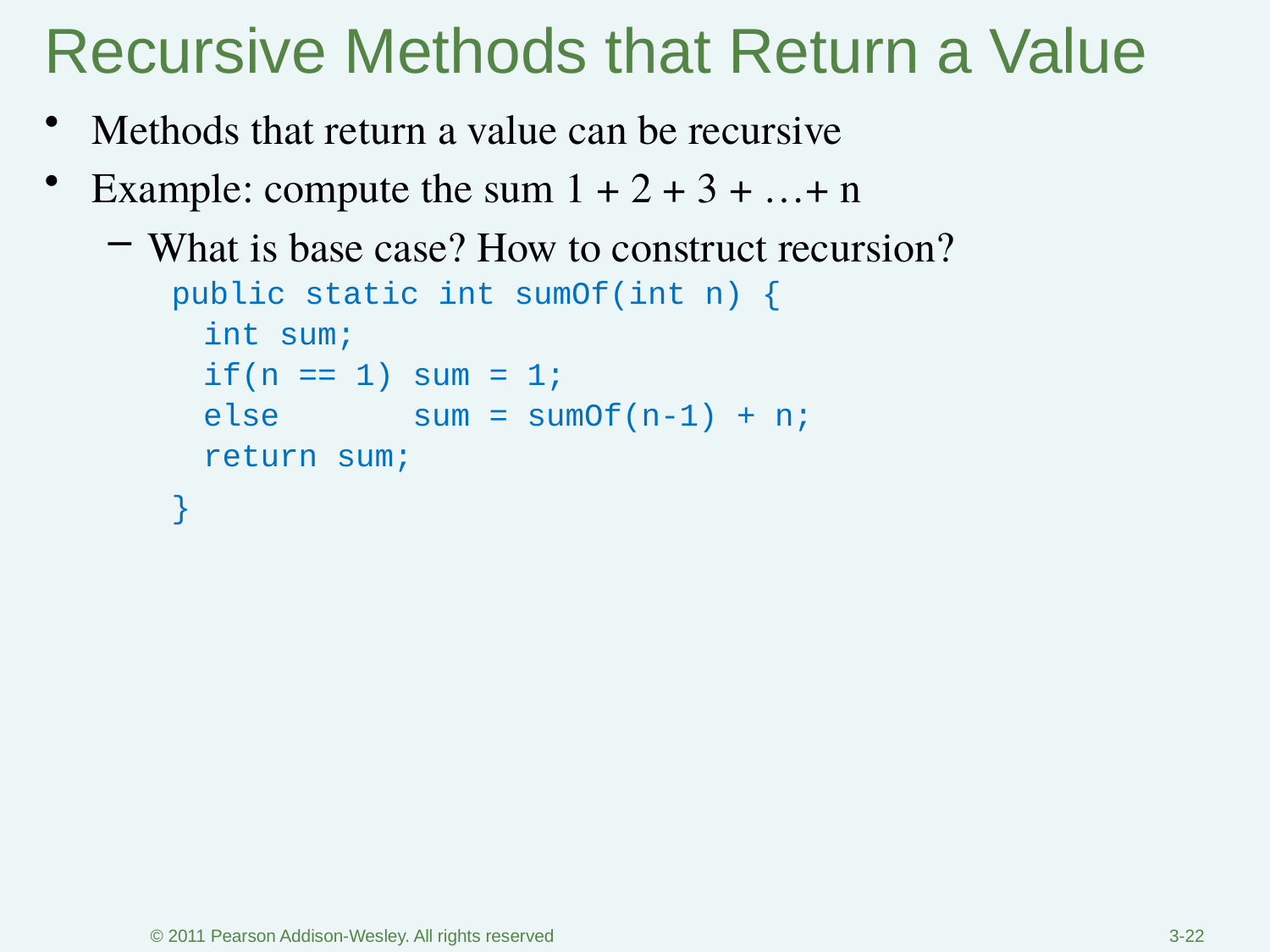

# Recursive Methods that Return a Value
Methods that return a value can be recursive
Example: compute the sum 1 + 2 + 3 + …+ n
What is base case? How to construct recursion?
public static int sumOf(int n) {
	int sum;
	if(n == 1) sum = 1;
	else       sum = sumOf(n-1) + n;
	return sum;
}
© 2011 Pearson Addison-Wesley. All rights reserved
3-22